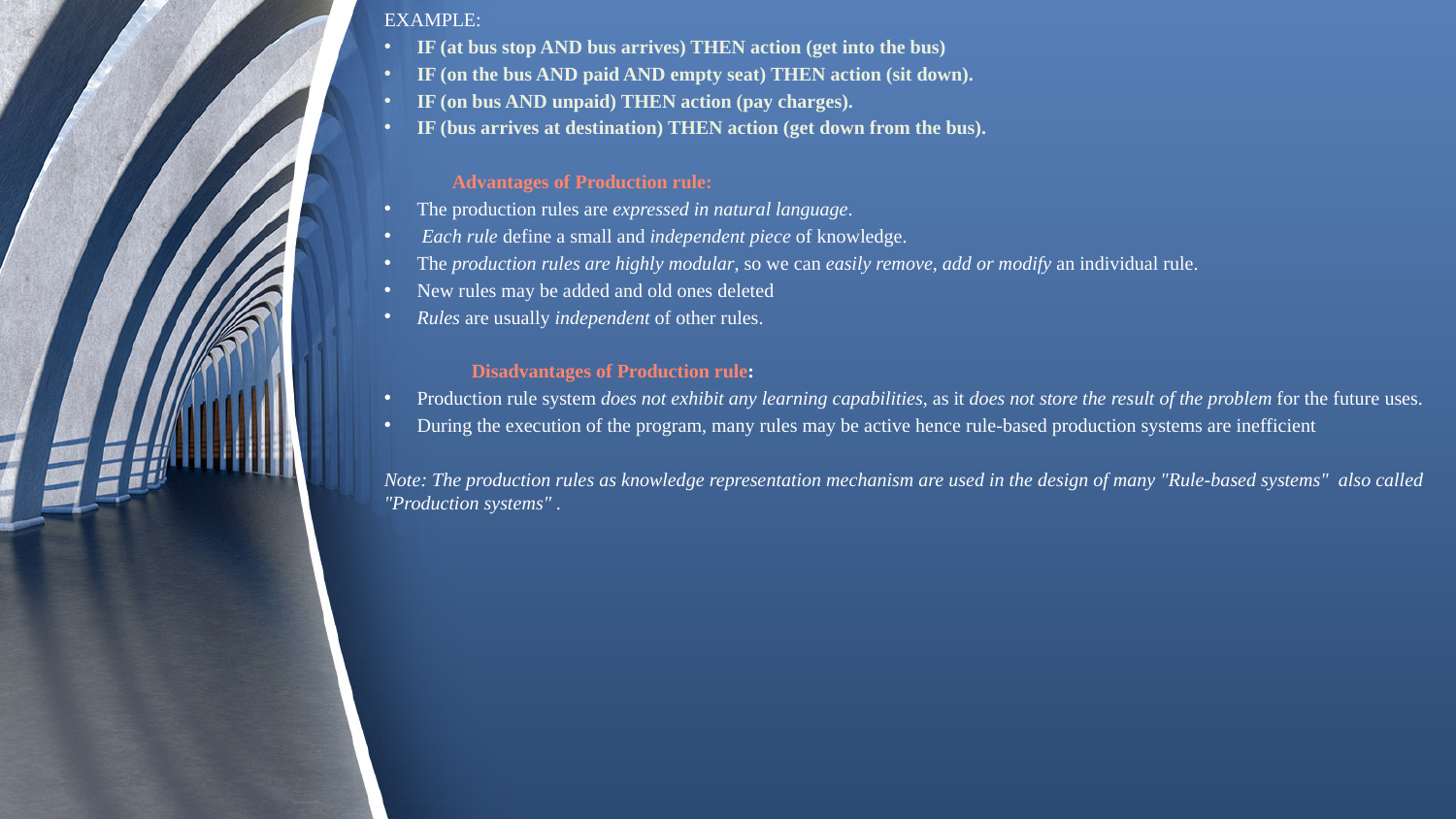

EXAMPLE:
IF (at bus stop AND bus arrives) THEN action (get into the bus)
IF (on the bus AND paid AND empty seat) THEN action (sit down).
IF (on bus AND unpaid) THEN action (pay charges).
IF (bus arrives at destination) THEN action (get down from the bus).

              Advantages of Production rule:
The production rules are expressed in natural language.
 Each rule define a small and independent piece of knowledge.
The production rules are highly modular, so we can easily remove, add or modify an individual rule.
New rules may be added and old ones deleted
Rules are usually independent of other rules.

                  Disadvantages of Production rule:
Production rule system does not exhibit any learning capabilities, as it does not store the result of the problem for the future uses.
During the execution of the program, many rules may be active hence rule-based production systems are inefficient

Note: The production rules as knowledge representation mechanism are used in the design of many "Rule-based systems"  also called "Production systems" .